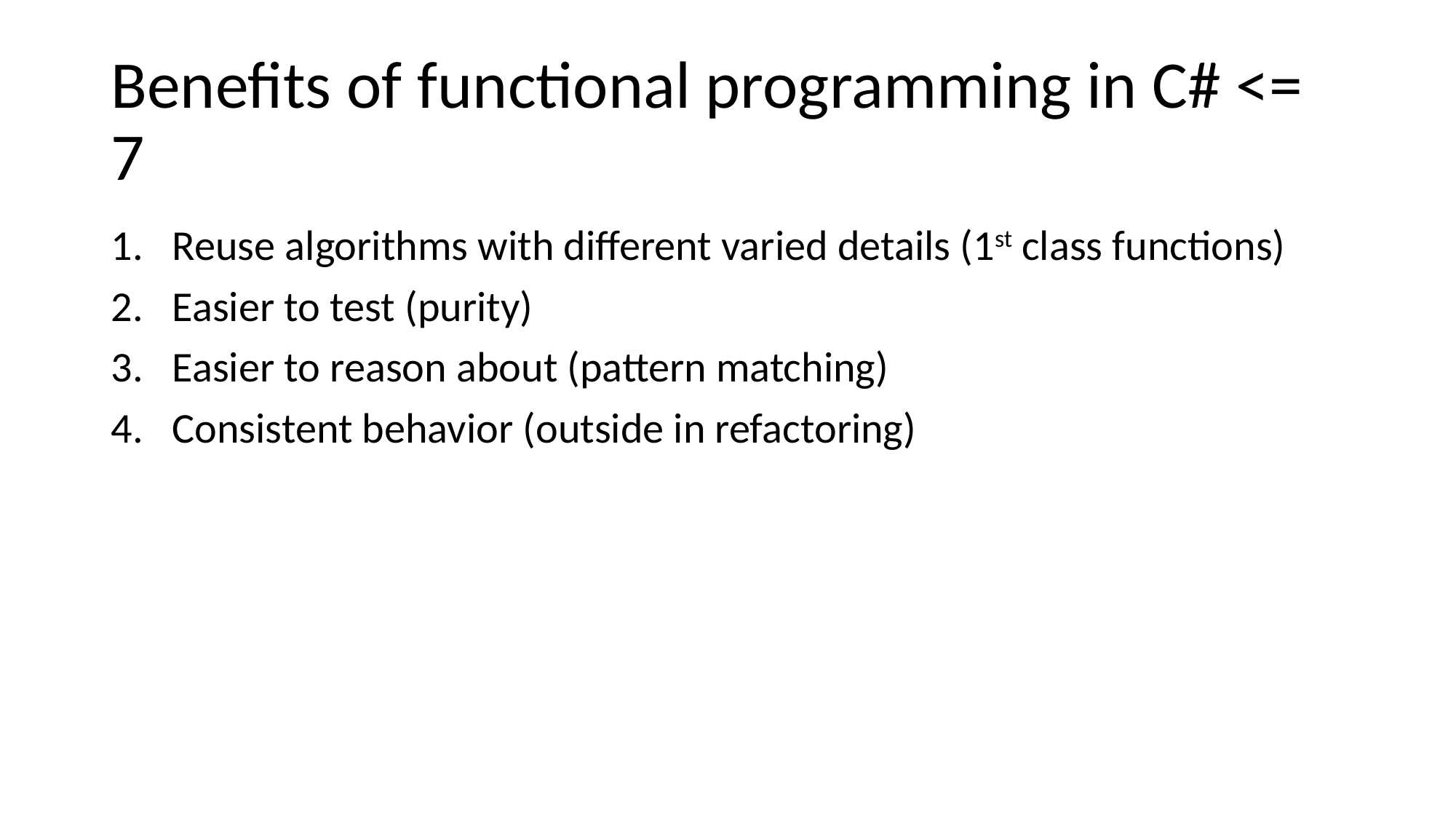

# Benefits of functional programming in C# <= 7
Reuse algorithms with different varied details (1st class functions)
Easier to test (purity)
Easier to reason about (pattern matching)
Consistent behavior (outside in refactoring)